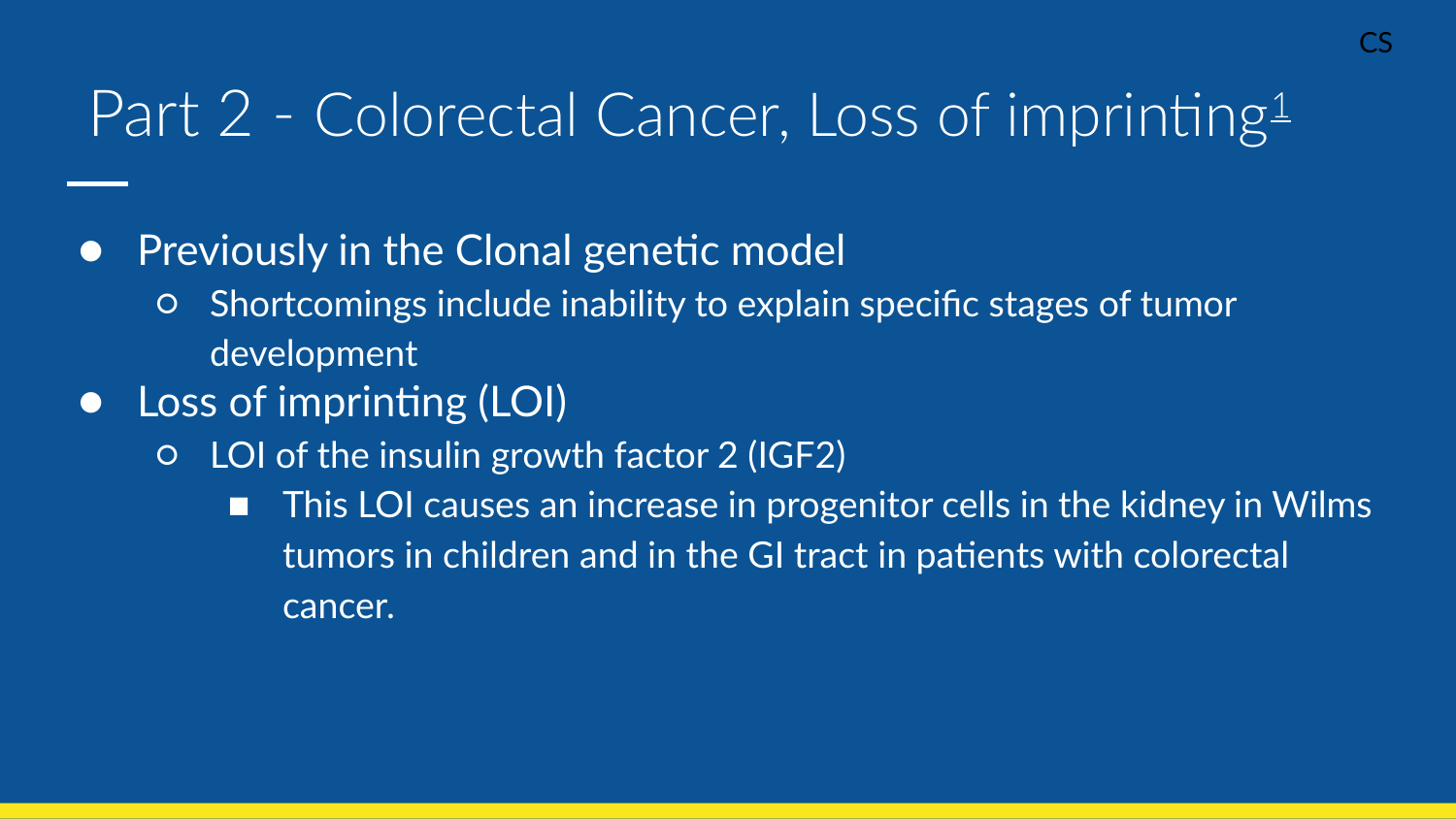

CS
# Part 2 - Colorectal Cancer, Loss of imprinting1
Previously in the Clonal genetic model
Shortcomings include inability to explain specific stages of tumor development
Loss of imprinting (LOI)
LOI of the insulin growth factor 2 (IGF2)
This LOI causes an increase in progenitor cells in the kidney in Wilms tumors in children and in the GI tract in patients with colorectal cancer.